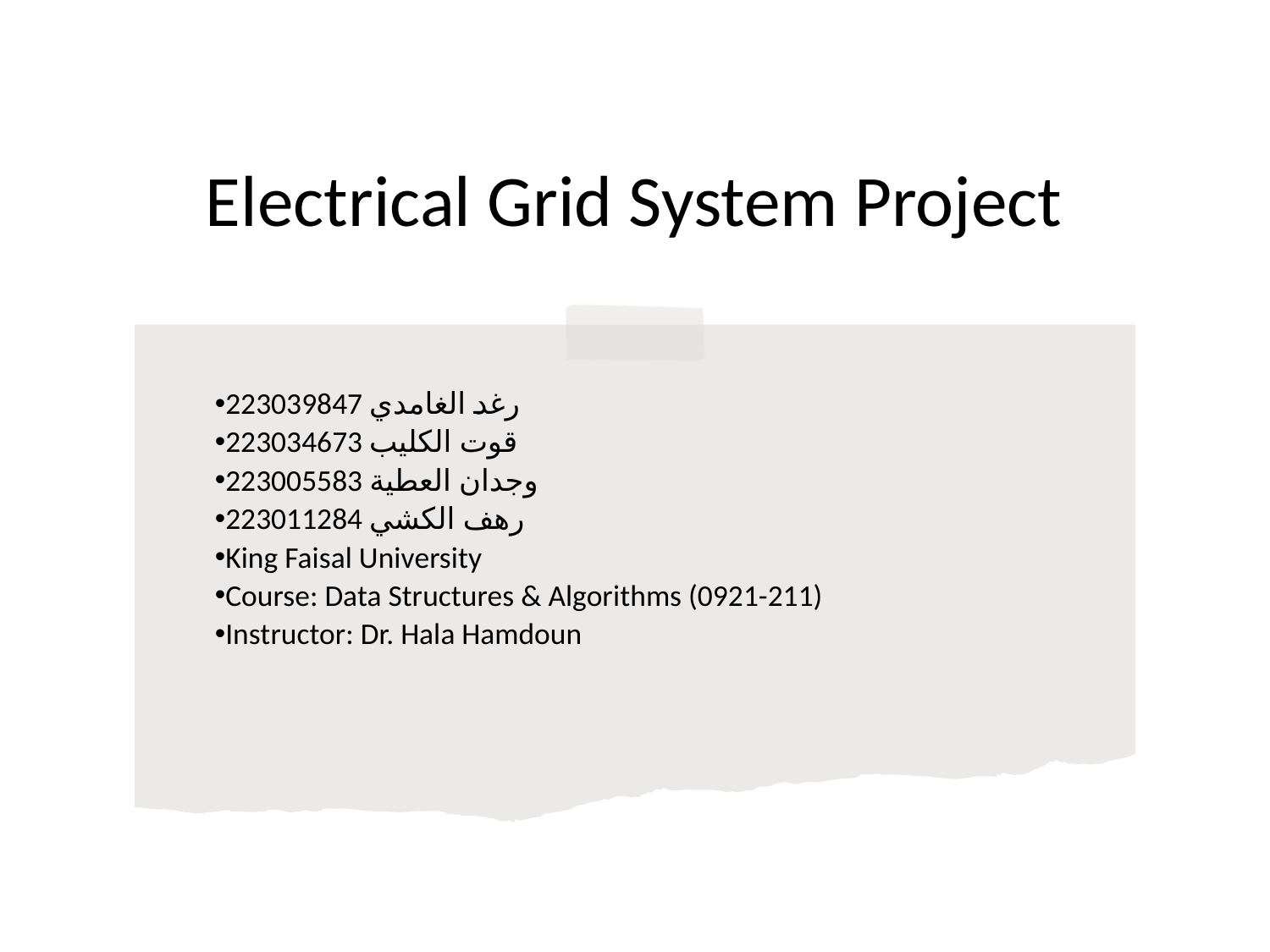

# Electrical Grid System Project

223039847 رغد الغامدي
223034673 قوت الكليب
223005583 وجدان العطية
223011284 رهف الكشي
King Faisal University
Course: Data Structures & Algorithms (0921-211)
Instructor: Dr. Hala Hamdoun